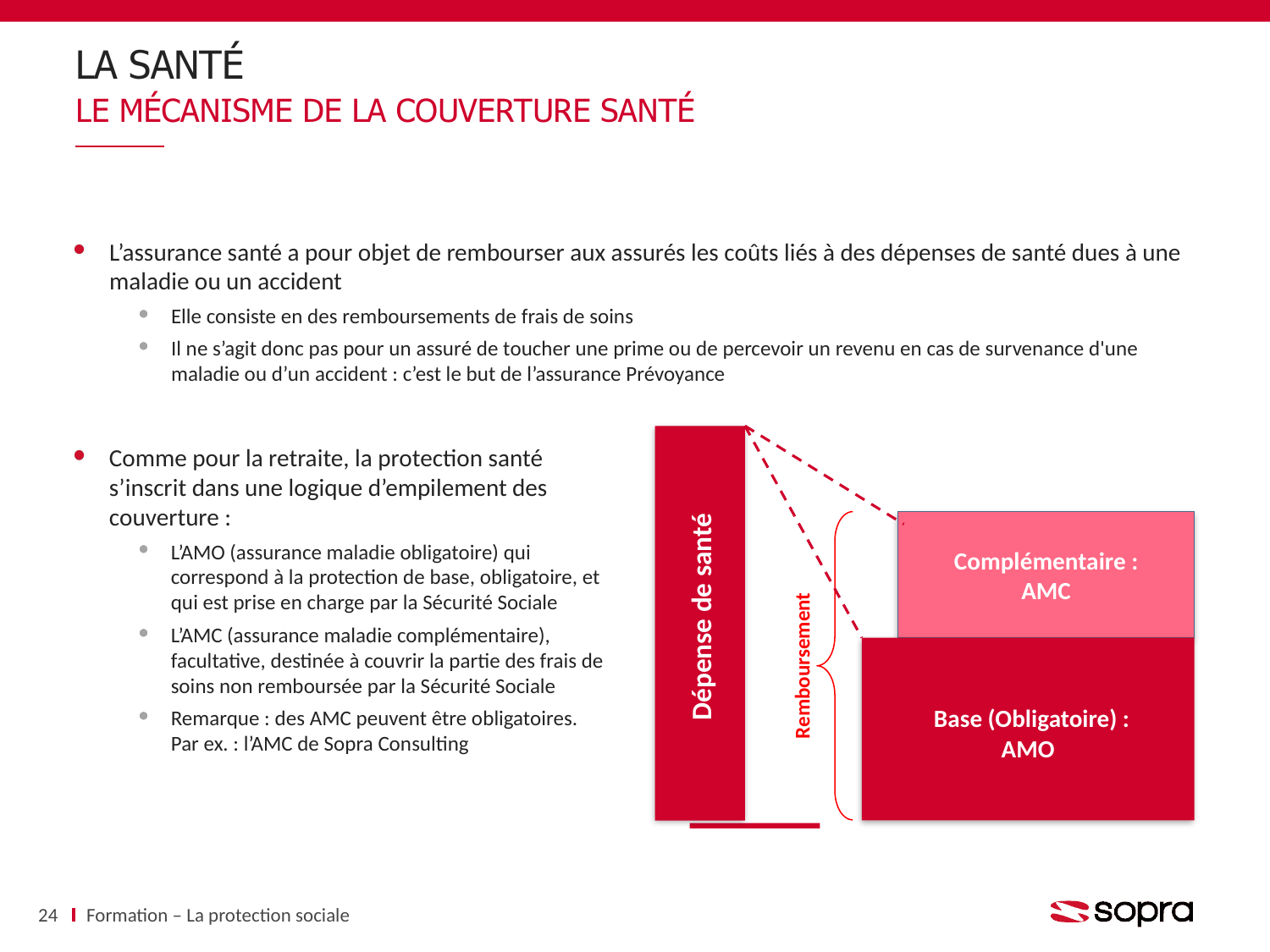

# La santé
Le mécanisme de la couverture santé
L’assurance santé a pour objet de rembourser aux assurés les coûts liés à des dépenses de santé dues à une maladie ou un accident
Elle consiste en des remboursements de frais de soins
Il ne s’agit donc pas pour un assuré de toucher une prime ou de percevoir un revenu en cas de survenance d'une maladie ou d’un accident : c’est le but de l’assurance Prévoyance

  Dépense de santé

Remboursement

Complémentaire :
AMC
 Base (Obligatoire) :
AMO

Comme pour la retraite, la protection santé s’inscrit dans une logique d’empilement des couverture :
L’AMO (assurance maladie obligatoire) qui correspond à la protection de base, obligatoire, et qui est prise en charge par la Sécurité Sociale
L’AMC (assurance maladie complémentaire), facultative, destinée à couvrir la partie des frais de soins non remboursée par la Sécurité Sociale
Remarque : des AMC peuvent être obligatoires. Par ex. : l’AMC de Sopra Consulting

24
Formation – La protection sociale